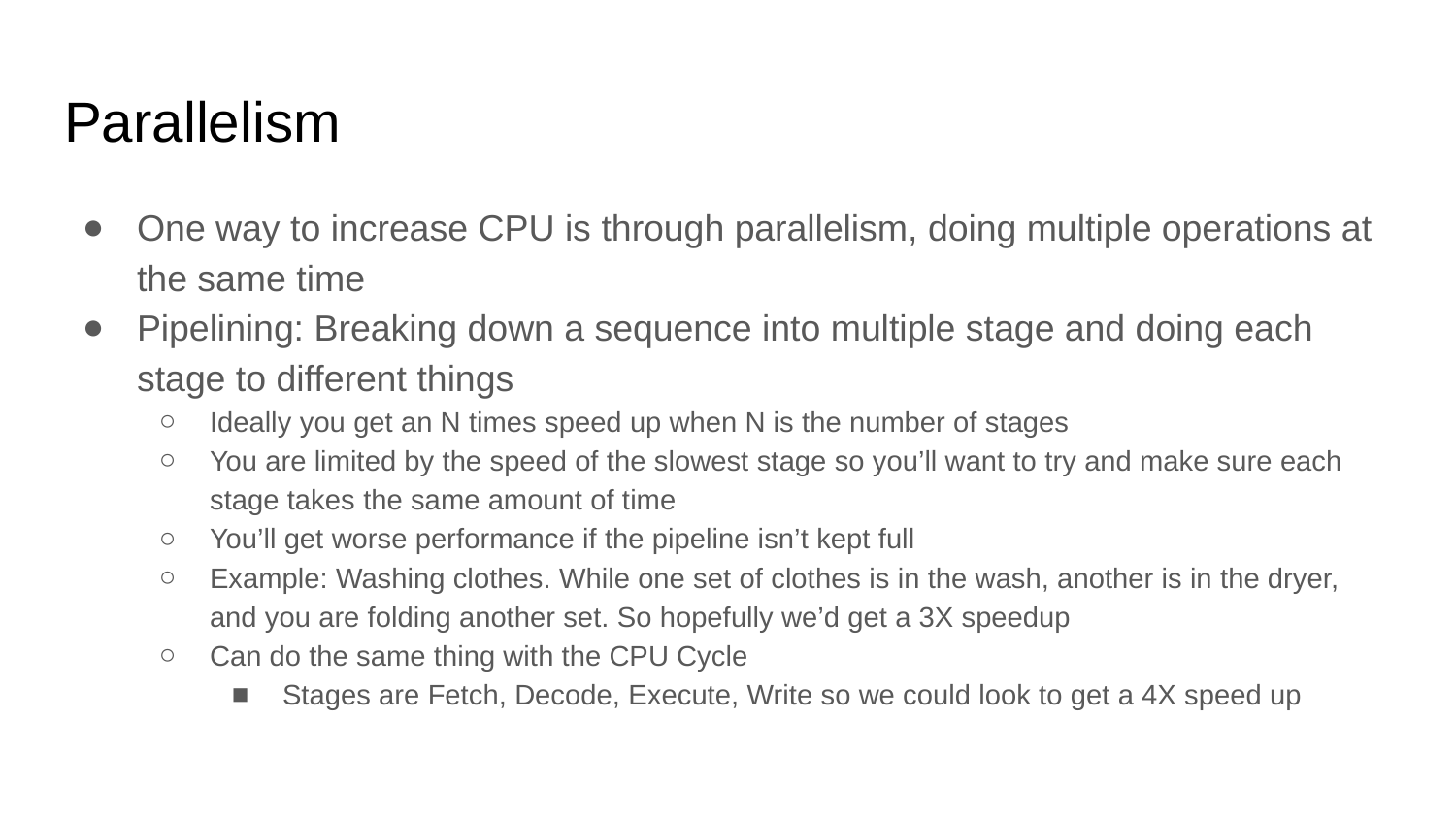

# Parallelism
One way to increase CPU is through parallelism, doing multiple operations at the same time
Pipelining: Breaking down a sequence into multiple stage and doing each stage to different things
Ideally you get an N times speed up when N is the number of stages
You are limited by the speed of the slowest stage so you’ll want to try and make sure each stage takes the same amount of time
You’ll get worse performance if the pipeline isn’t kept full
Example: Washing clothes. While one set of clothes is in the wash, another is in the dryer, and you are folding another set. So hopefully we’d get a 3X speedup
Can do the same thing with the CPU Cycle
Stages are Fetch, Decode, Execute, Write so we could look to get a 4X speed up